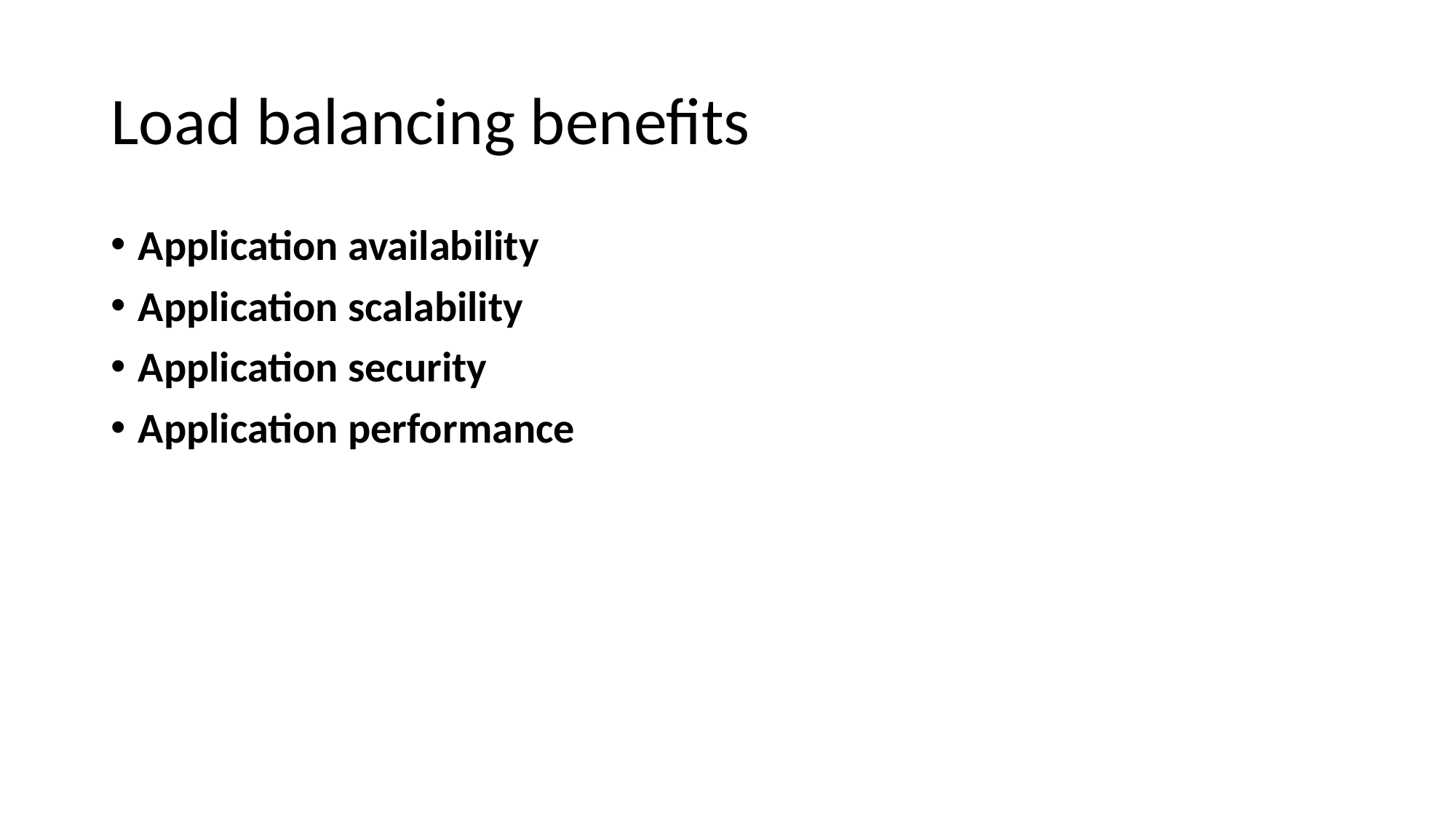

# Load balancing benefits
Application availability
Application scalability
Application security
Application performance